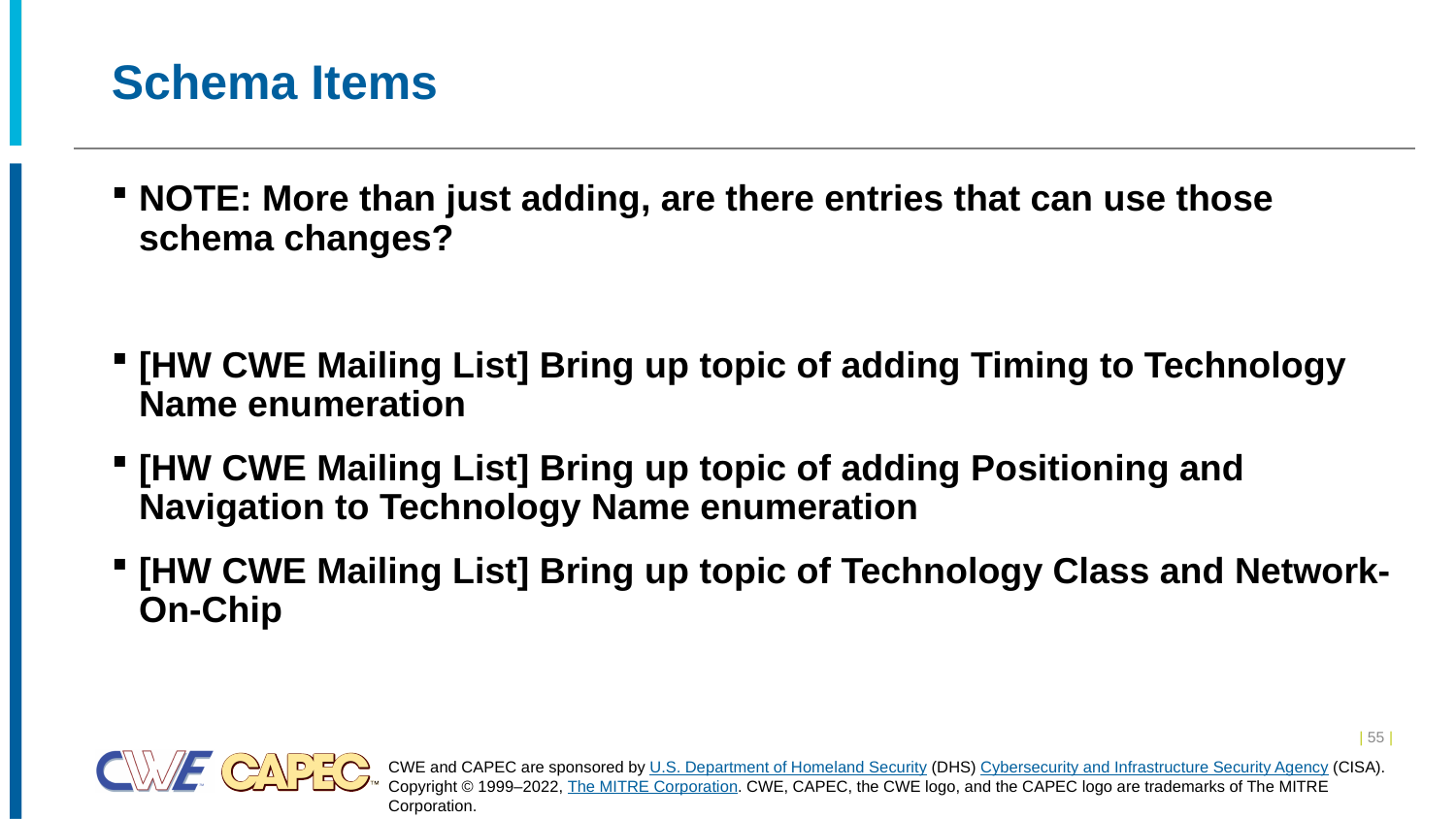

# Schema Items
NOTE: More than just adding, are there entries that can use those schema changes?

[HW CWE Mailing List] Bring up topic of adding Timing to Technology Name enumeration
[HW CWE Mailing List] Bring up topic of adding Positioning and Navigation to Technology Name enumeration
[HW CWE Mailing List] Bring up topic of Technology Class and Network-On-Chip

| 55 |